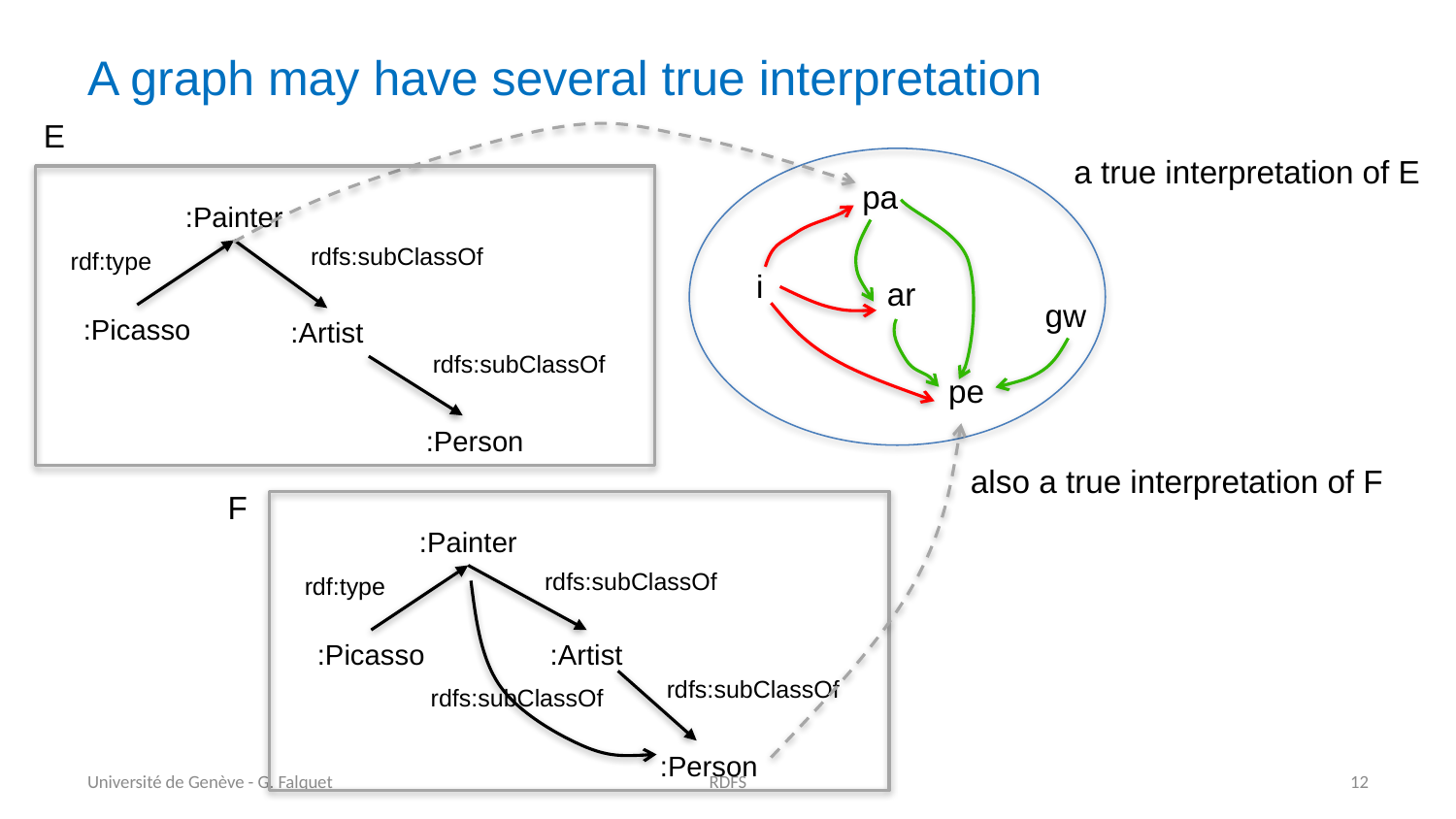

# A graph may have several true interpretation
E

a true interpretation of E

pa
:Painter

rdfs:subClassOf
rdf:type
i
ar

gw

:Picasso
:Artist

rdfs:subClassOf
pe
:Person

also a true interpretation of F
F

:Painter
rdfs:subClassOf
rdf:type

:Picasso
:Artist
rdfs:subClassOf
rdfs:subClassOf
:Person
Université de Genève - G. Falquet
RDFS
12